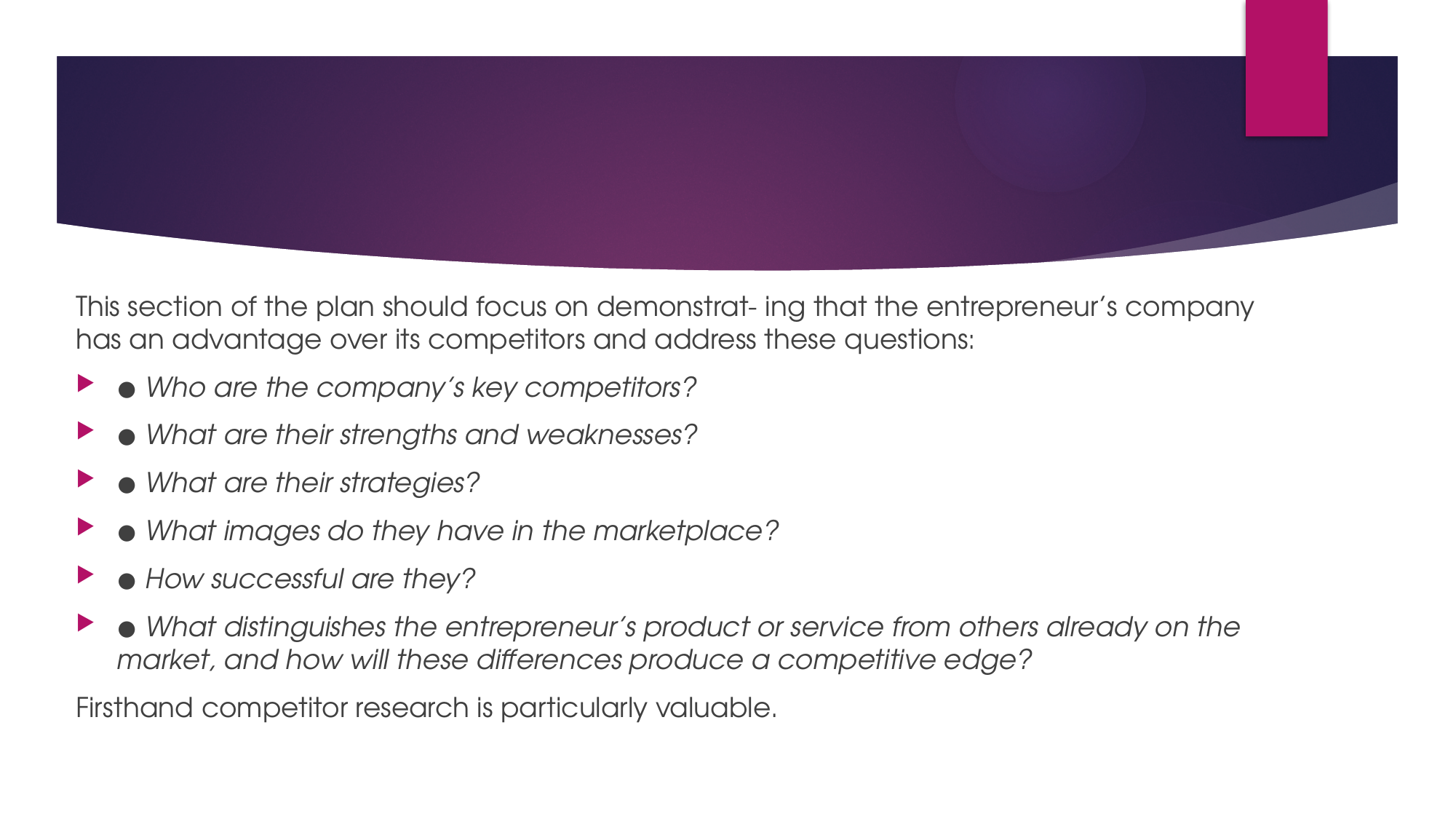

#
This section of the plan should focus on demonstrat- ing that the entrepreneur’s company has an advantage over its competitors and address these questions:
● Who are the company’s key competitors?
● What are their strengths and weaknesses?
● What are their strategies?
● What images do they have in the marketplace?
● How successful are they?
● What distinguishes the entrepreneur’s product or service from others already on the market, and how will these differences produce a competitive edge?
Firsthand competitor research is particularly valuable.